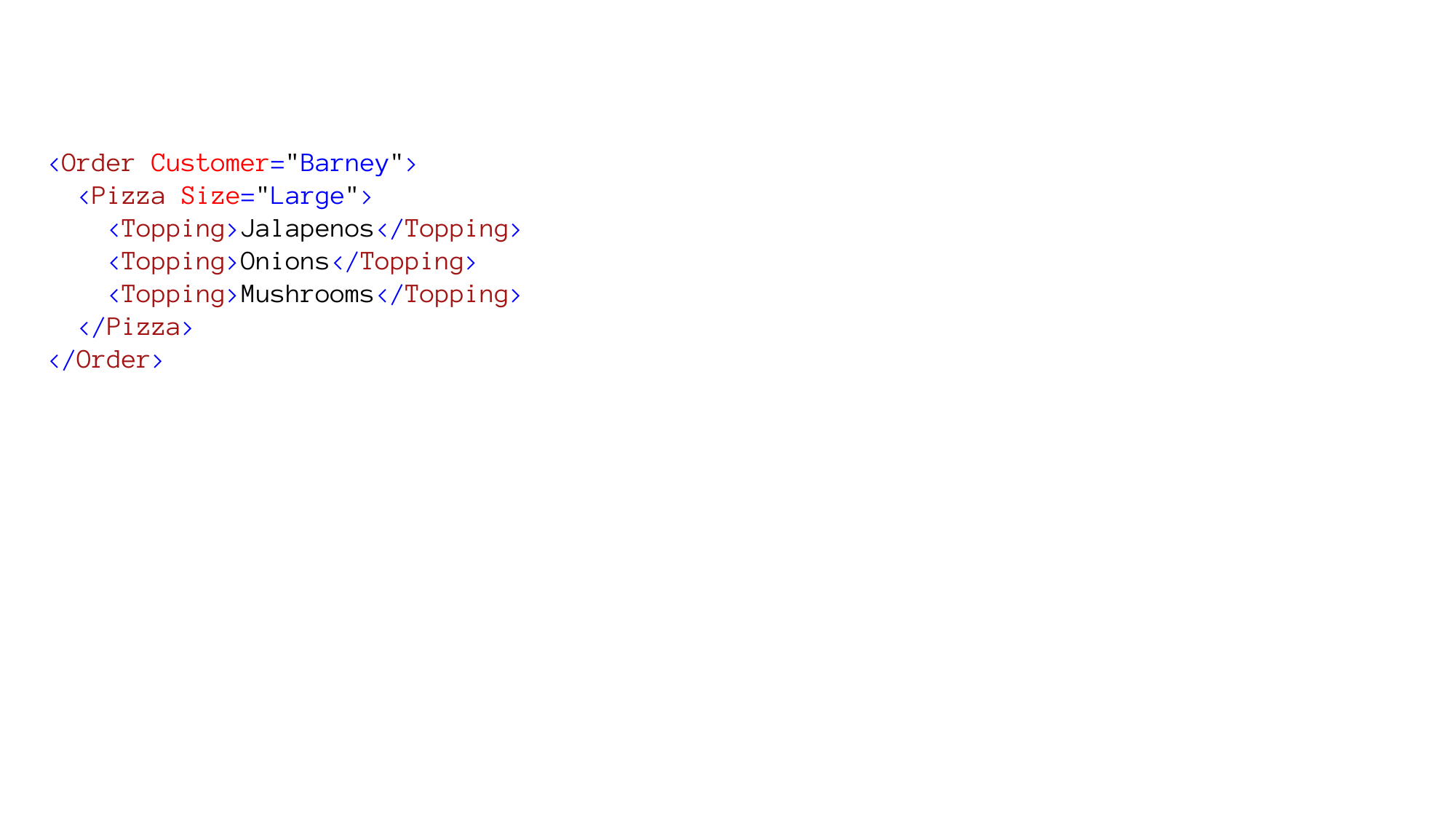

<Order Customer="Barney">
  <Pizza Size="Large">
    <Topping>Jalapenos</Topping>
    <Topping>Onions</Topping>
    <Topping>Mushrooms</Topping>
  </Pizza>
</Order>